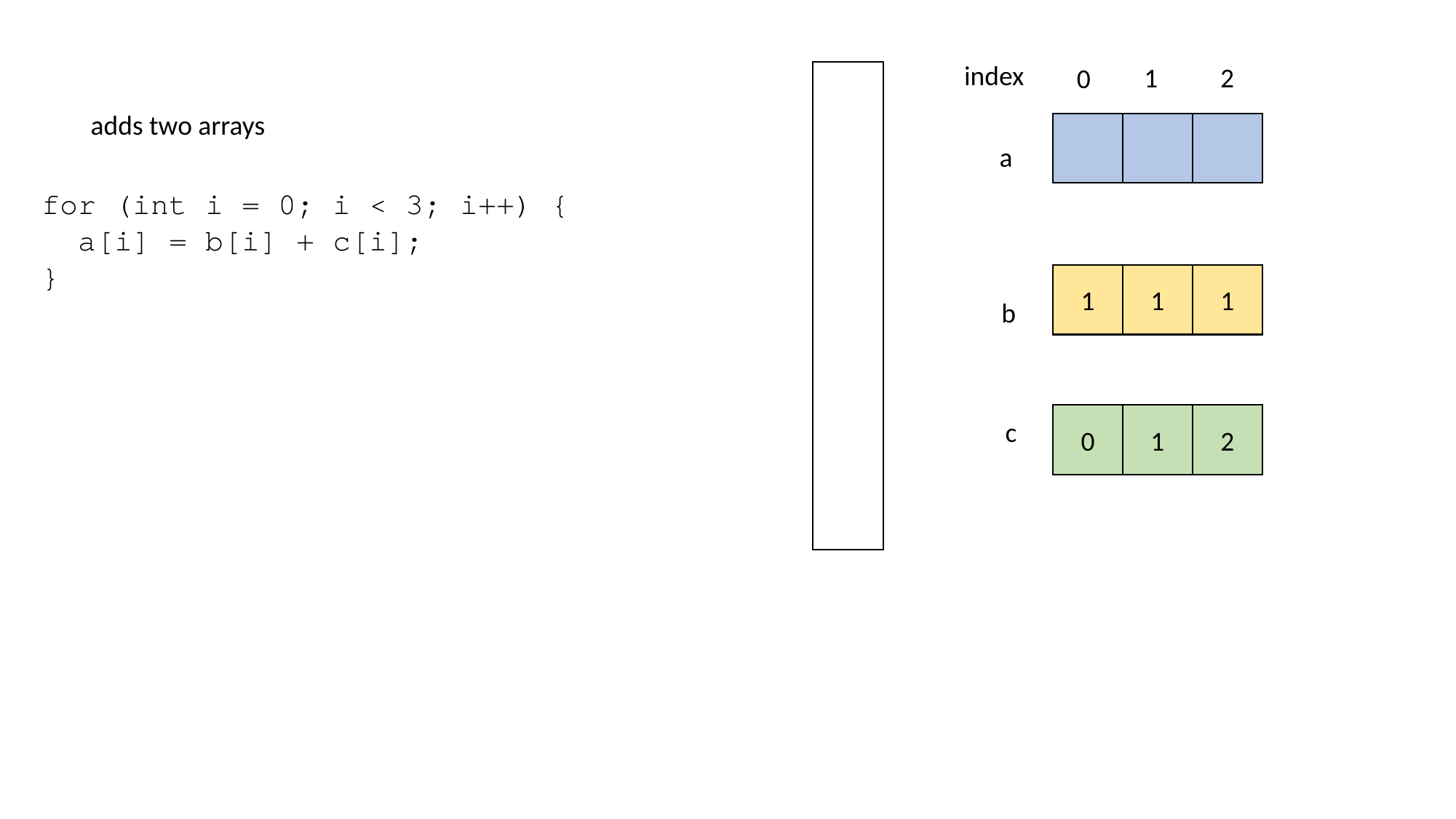

index
1
2
0

adds two arrays

a
for (int i = 0; i < 3; i++) {
  a[i] = b[i] + c[i];
}
1
1
1
b
0
1
2
c